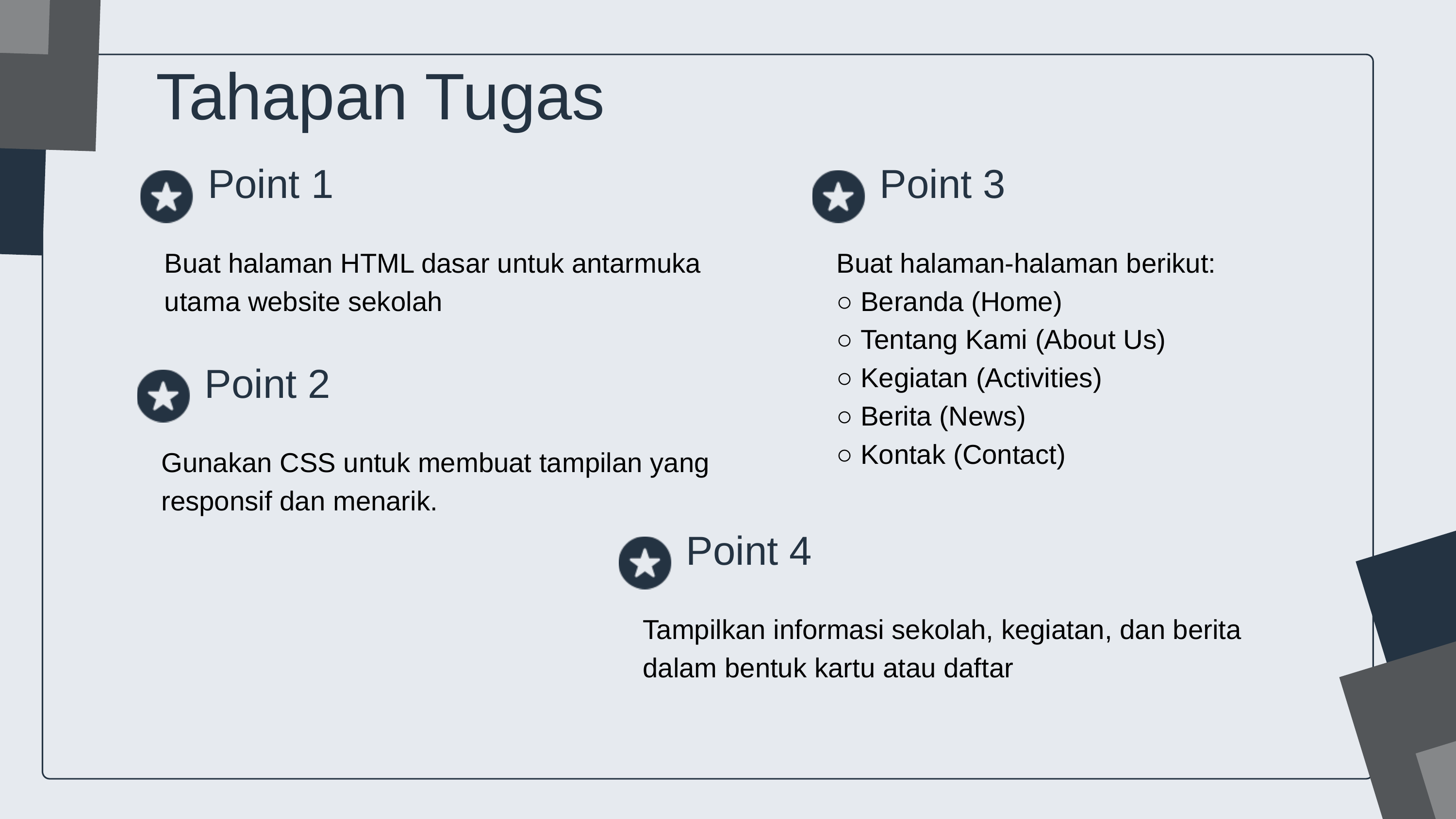

Tahapan Tugas

Point 1
Buat halaman HTML dasar untuk antarmuka utama website sekolah

Point 3

Buat halaman-halaman berikut:
○ Beranda (Home)
○ Tentang Kami (About Us)
○ Kegiatan (Activities)
○ Berita (News)
○ Kontak (Contact)

Point 2

Gunakan CSS untuk membuat tampilan yang responsif dan menarik.

Point 4

Tampilkan informasi sekolah, kegiatan, dan berita dalam bentuk kartu atau daftar